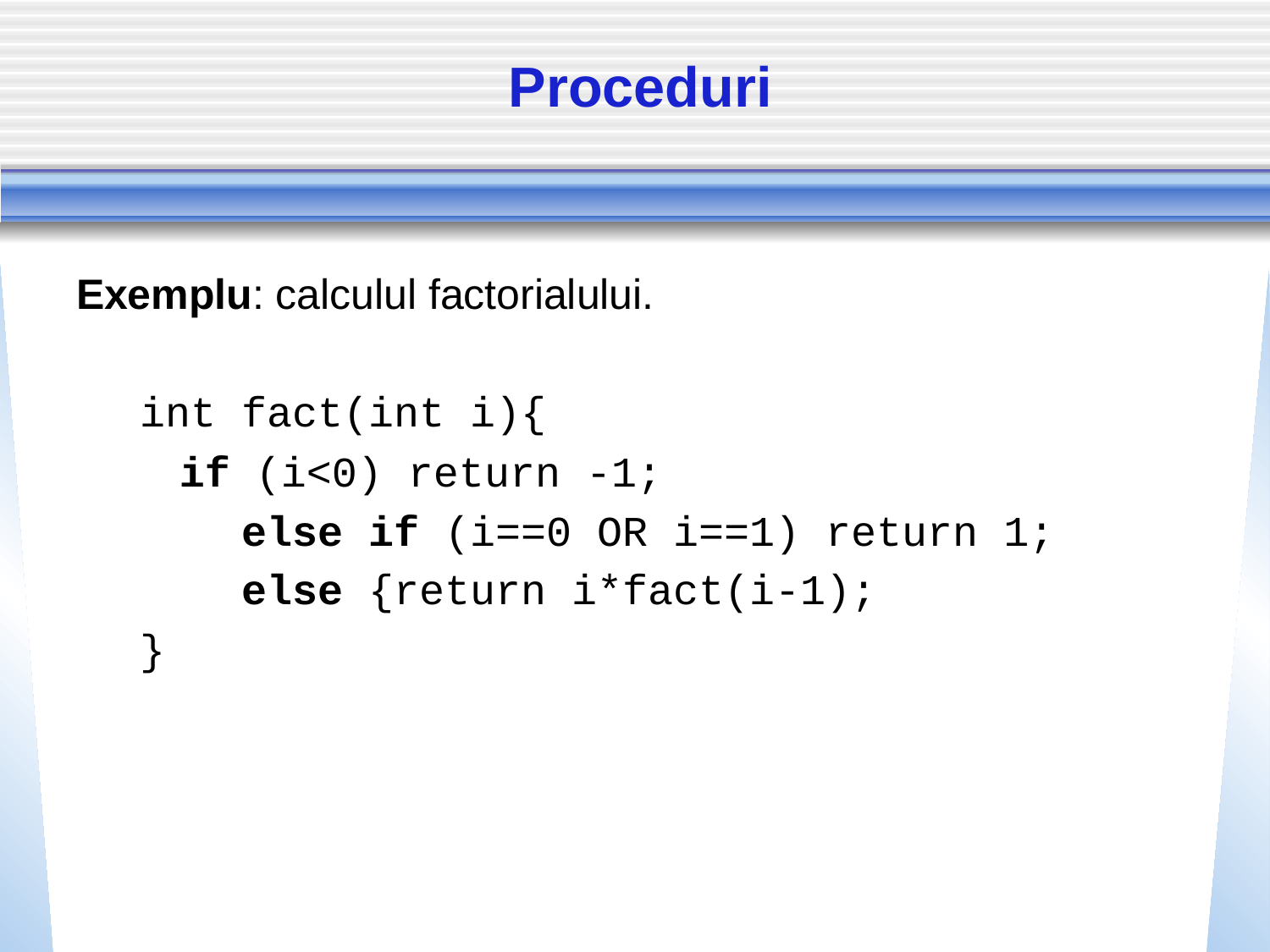

# Proceduri
Exemplu: calculul factorialului.

int fact(int i){
	if (i<0) return -1;
    else if (i==0 OR i==1) return 1;
    else {return i*fact(i-1);
}